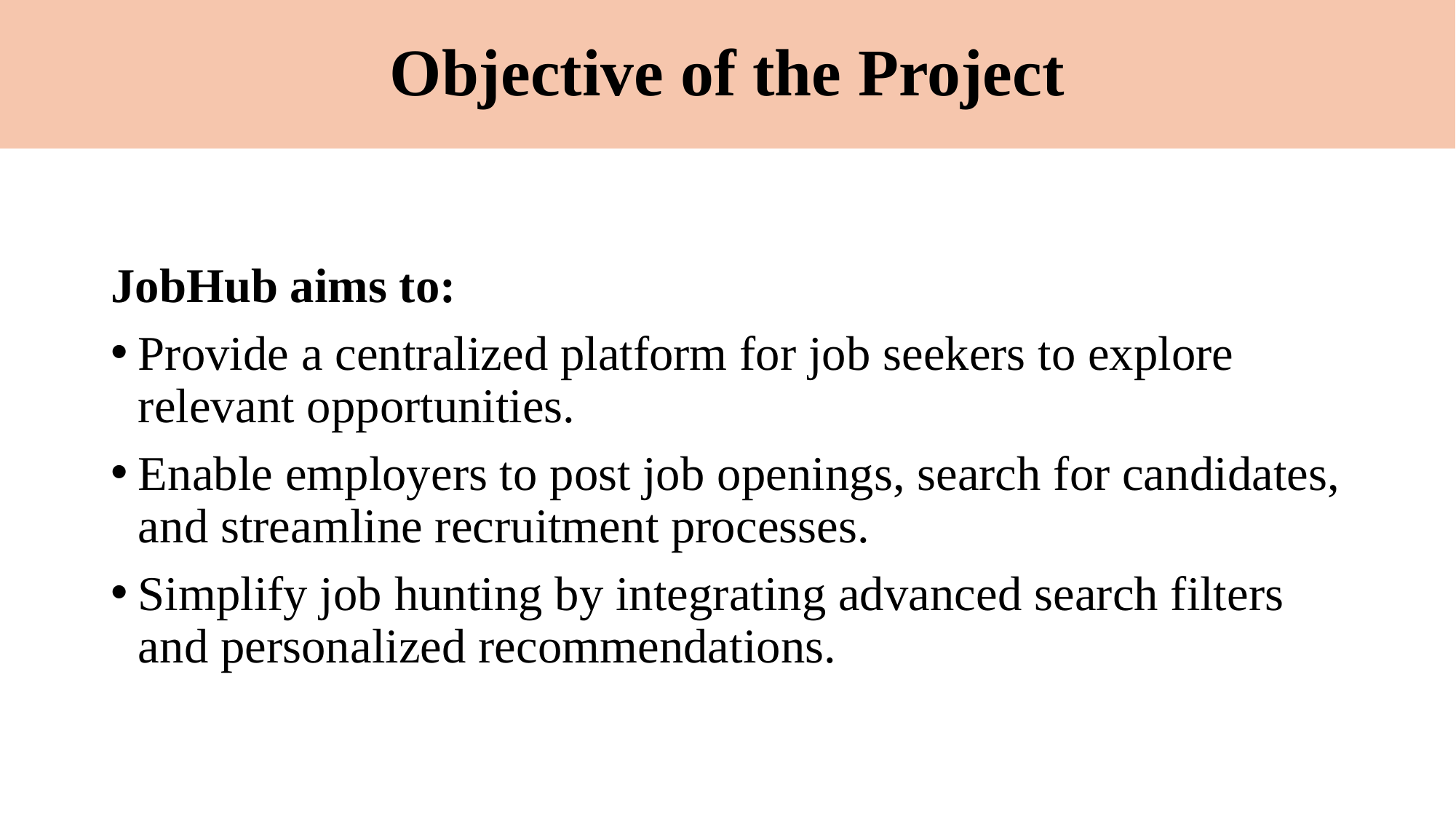

# Objective of the Project

JobHub aims to:
Provide a centralized platform for job seekers to explore relevant opportunities.
Enable employers to post job openings, search for candidates, and streamline recruitment processes.
Simplify job hunting by integrating advanced search filters and personalized recommendations.